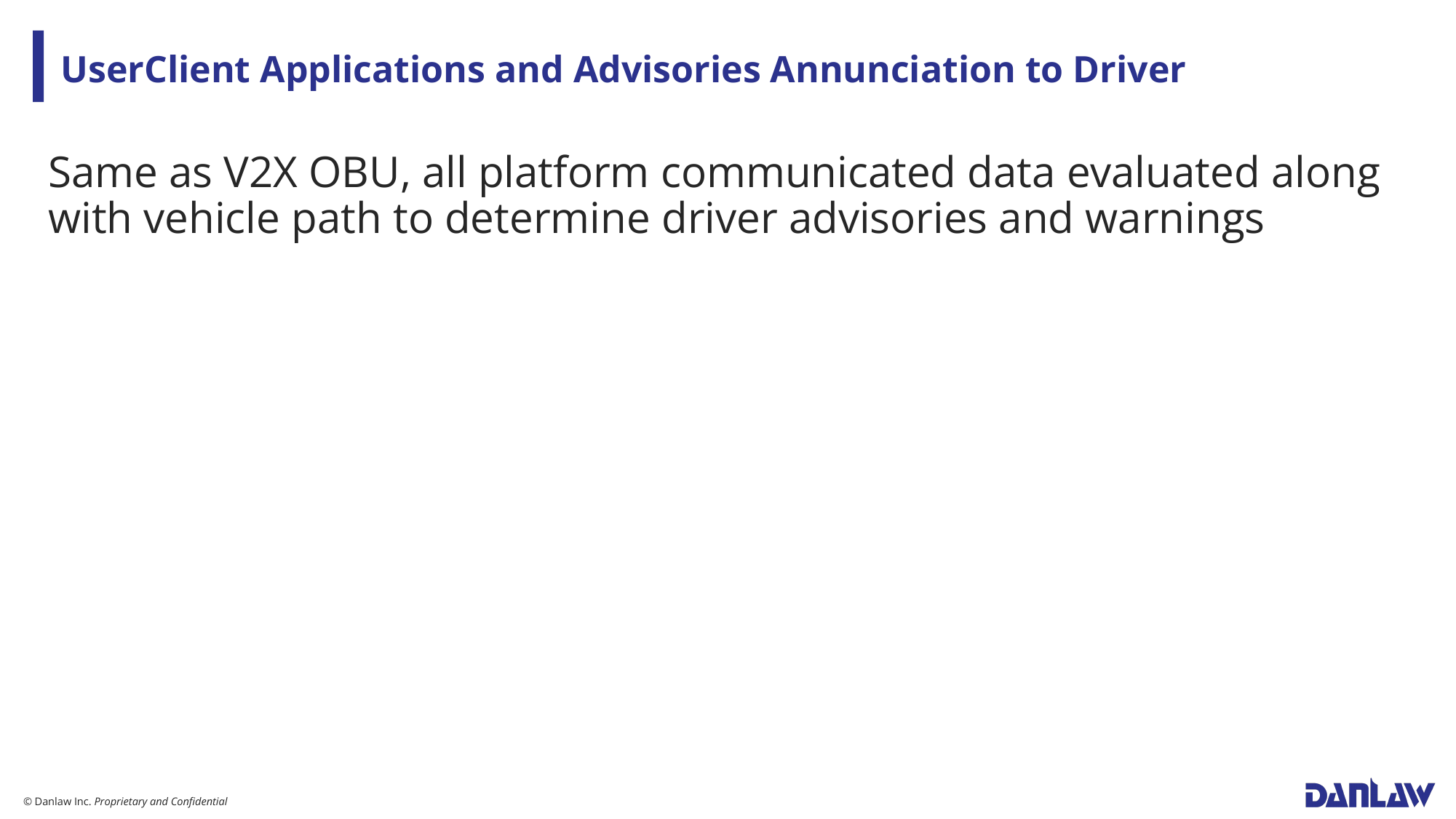

# UserClient Applications and Advisories Annunciation to Driver
Same as V2X OBU, all platform communicated data evaluated along with vehicle path to determine driver advisories and warnings